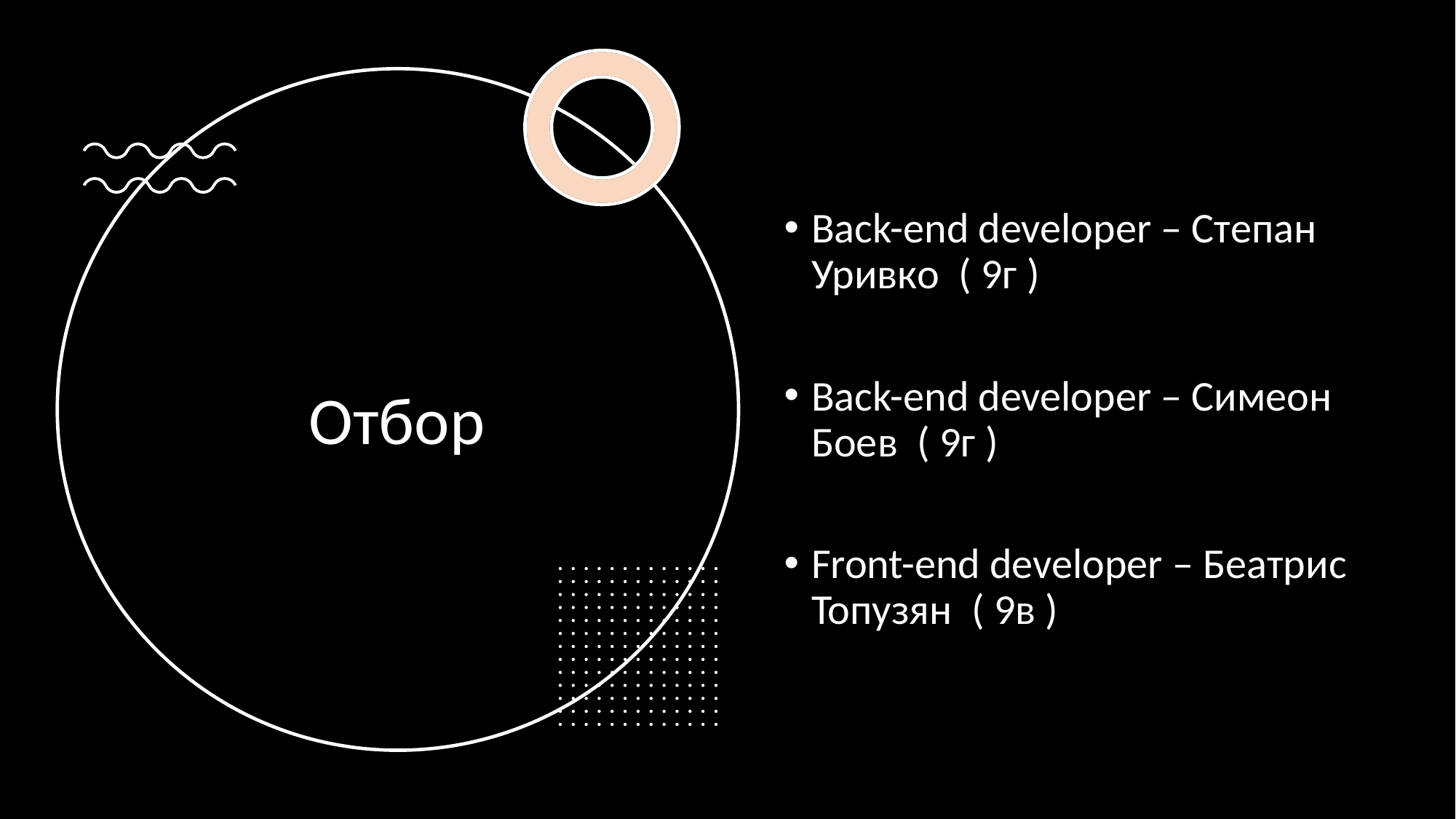

Back-end developer – Степан Уривко  ( 9г )

Back-end developer – Симеон Боев  ( 9г )

Front-end developer – Беатрис Топузян  ( 9в )

# Отбор